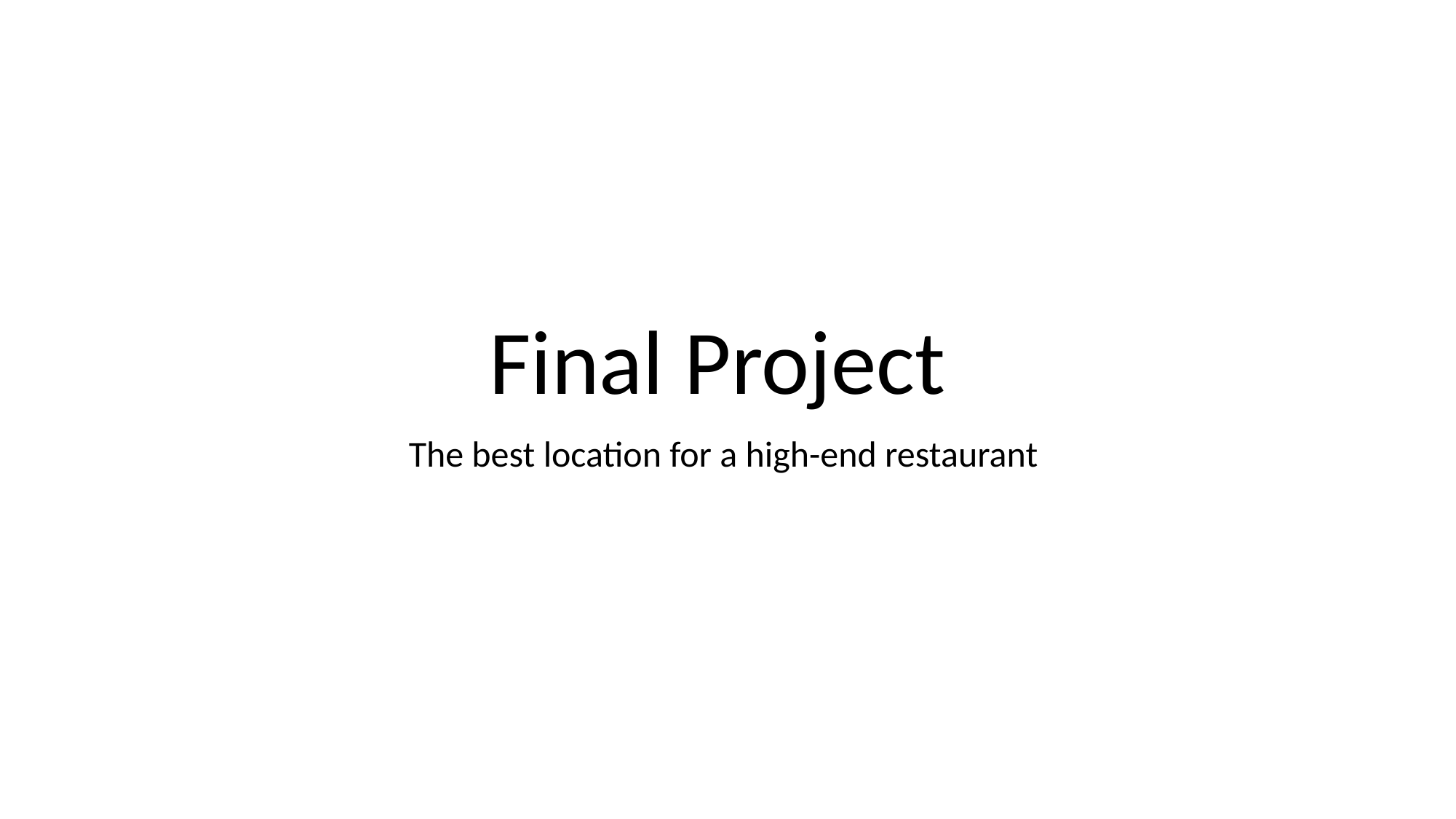

# Final Project
The best location for a high-end restaurant